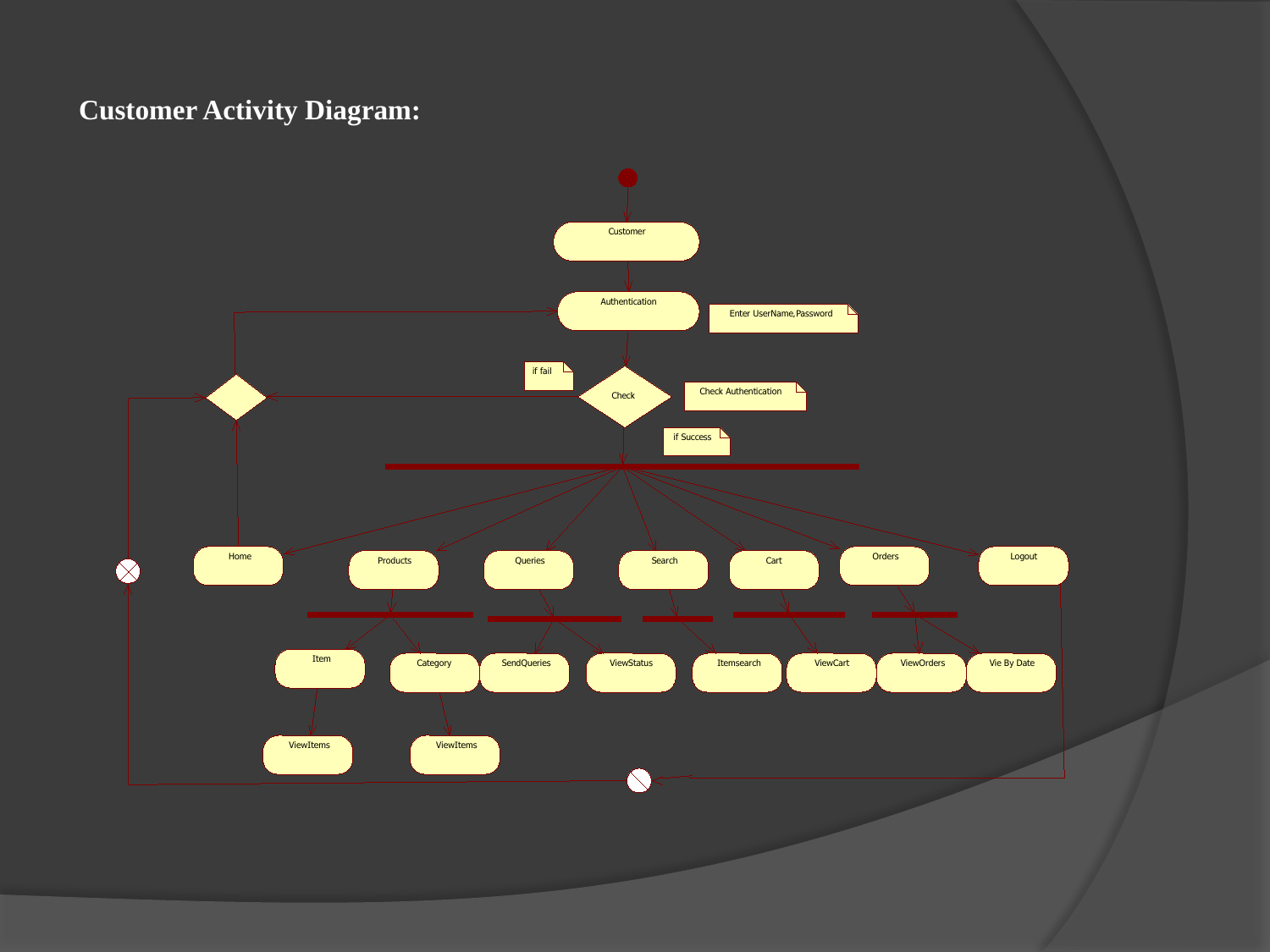

Customer Activity Diagram:

Customer

Authentication

Enter UserName,Password

if fail

Check Authentication
  Check

if Success

Home

Orders
Logout
Products
Queries
Search
Cart

Item

Category
SendQueries
ViewStatus
Itemsearch
ViewCart
ViewOrders
Vie By Date

ViewItems
ViewItems